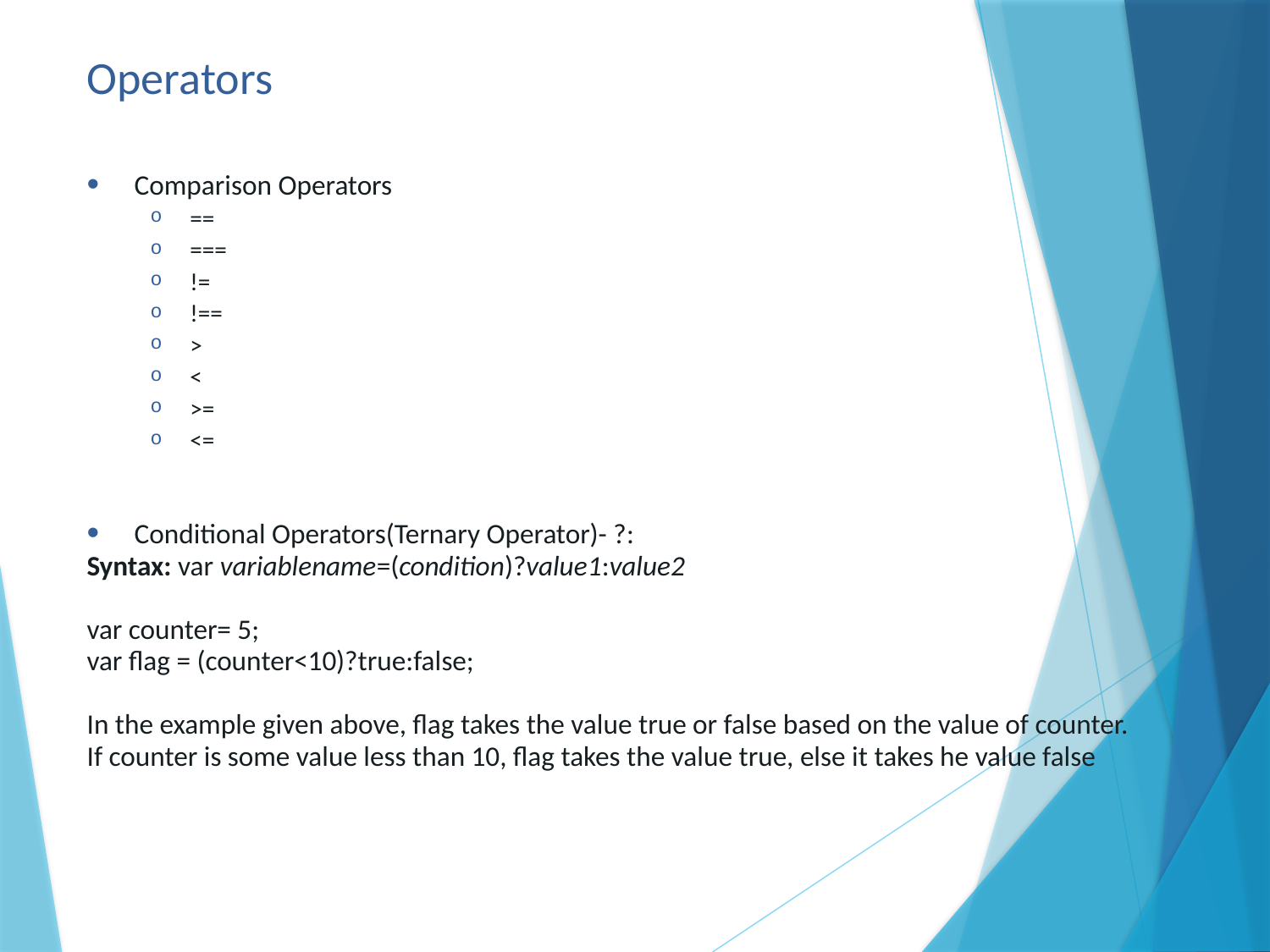

# Operators

Comparison Operators
==
===
!=
!==
>
<
>=
<=

Conditional Operators(Ternary Operator)- ?:
Syntax: var variablename=(condition)?value1:value2

var counter= 5;
var flag = (counter<10)?true:false;

In the example given above, flag takes the value true or false based on the value of counter.
If counter is some value less than 10, flag takes the value true, else it takes he value false